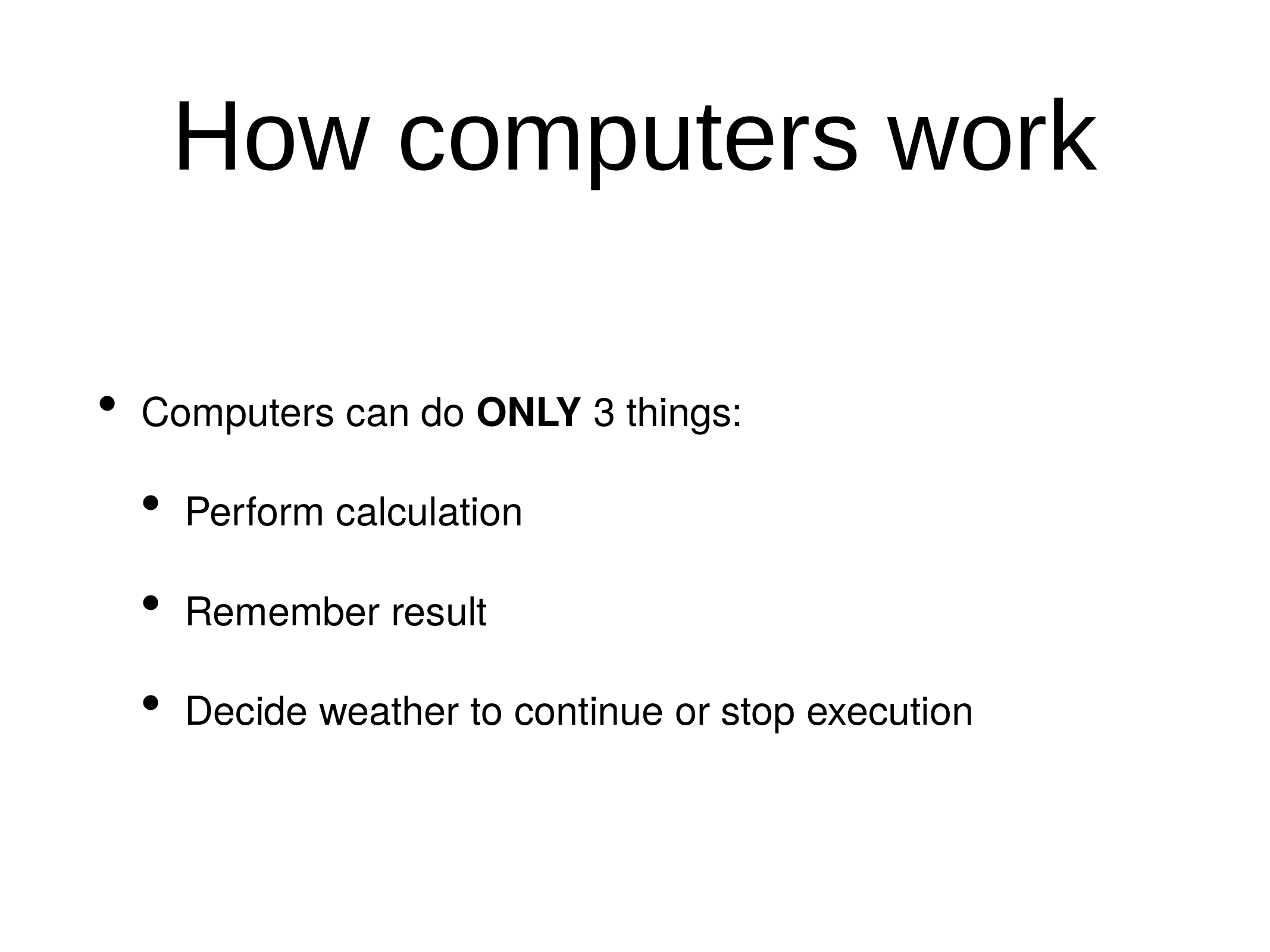

# How computers work
Computers can do ONLY 3 things:
Perform calculation
Remember result
Decide weather to continue or stop execution